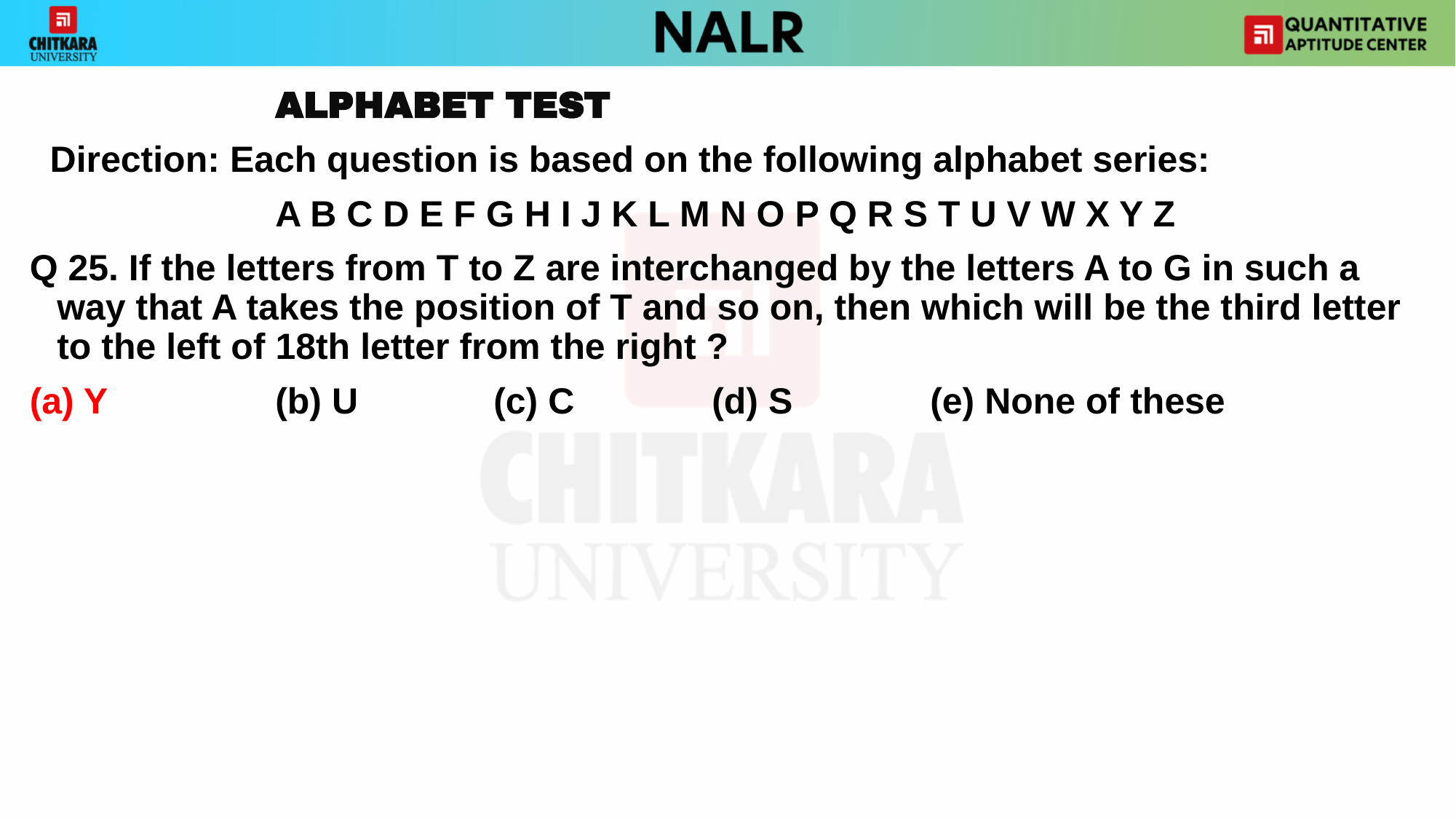

ALPHABET TEST
  Direction: Each question is based on the following alphabet series:
			A B C D E F G H I J K L M N O P Q R S T U V W X Y Z
Q 25. If the letters from T to Z are interchanged by the letters A to G in such a way that A takes the position of T and so on, then which will be the third letter to the left of 18th letter from the right ?
(a) Y 		(b) U 		(c) C 		(d) S 		(e) None of these